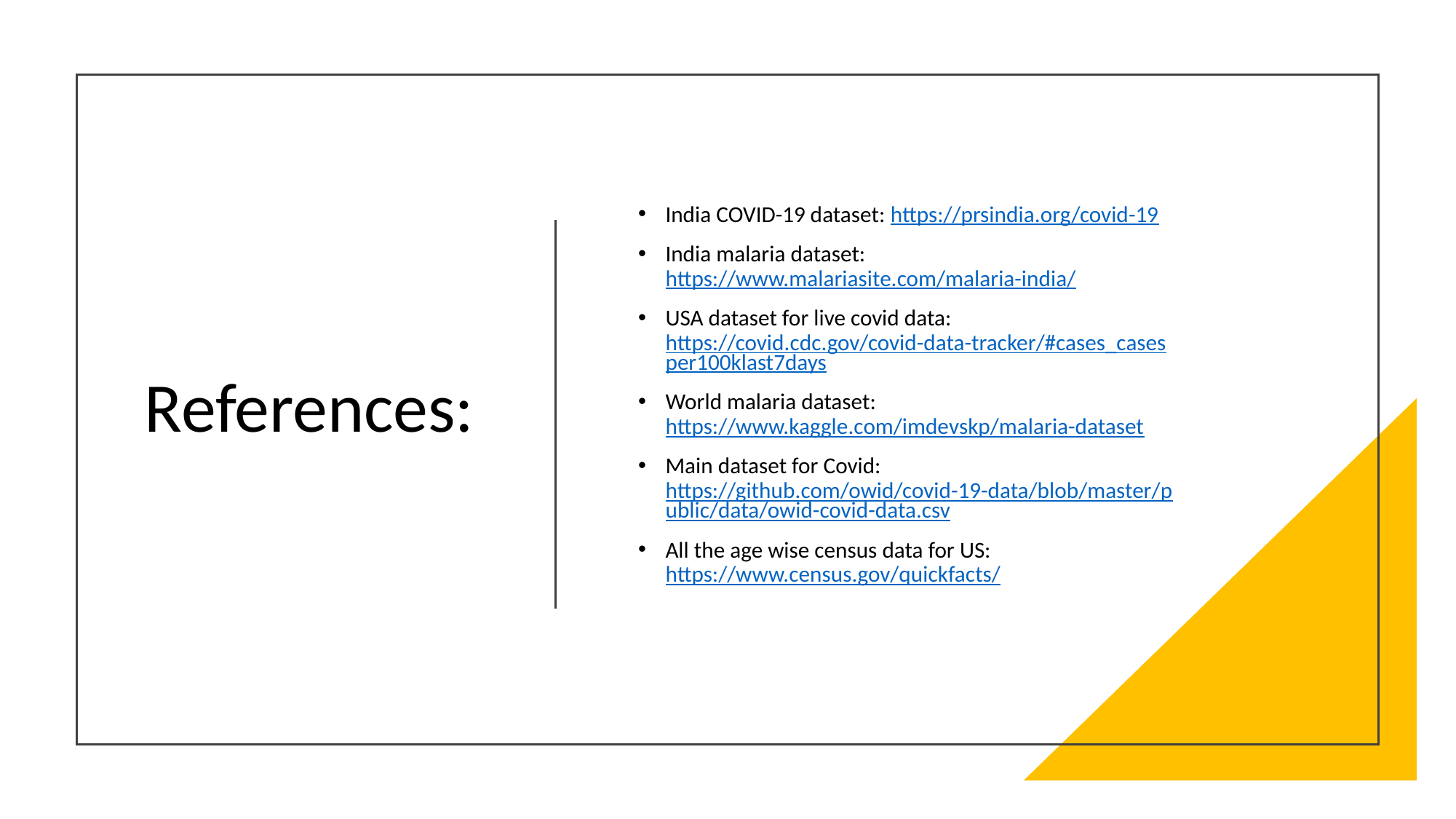

# References:
India COVID-19 dataset: https://prsindia.org/covid-19
India malaria dataset: https://www.malariasite.com/malaria-india/
USA dataset for live covid data: https://covid.cdc.gov/covid-data-tracker/#cases_casesper100klast7days
World malaria dataset: https://www.kaggle.com/imdevskp/malaria-dataset
Main dataset for Covid: https://github.com/owid/covid-19-data/blob/master/public/data/owid-covid-data.csv
All the age wise census data for US: https://www.census.gov/quickfacts/